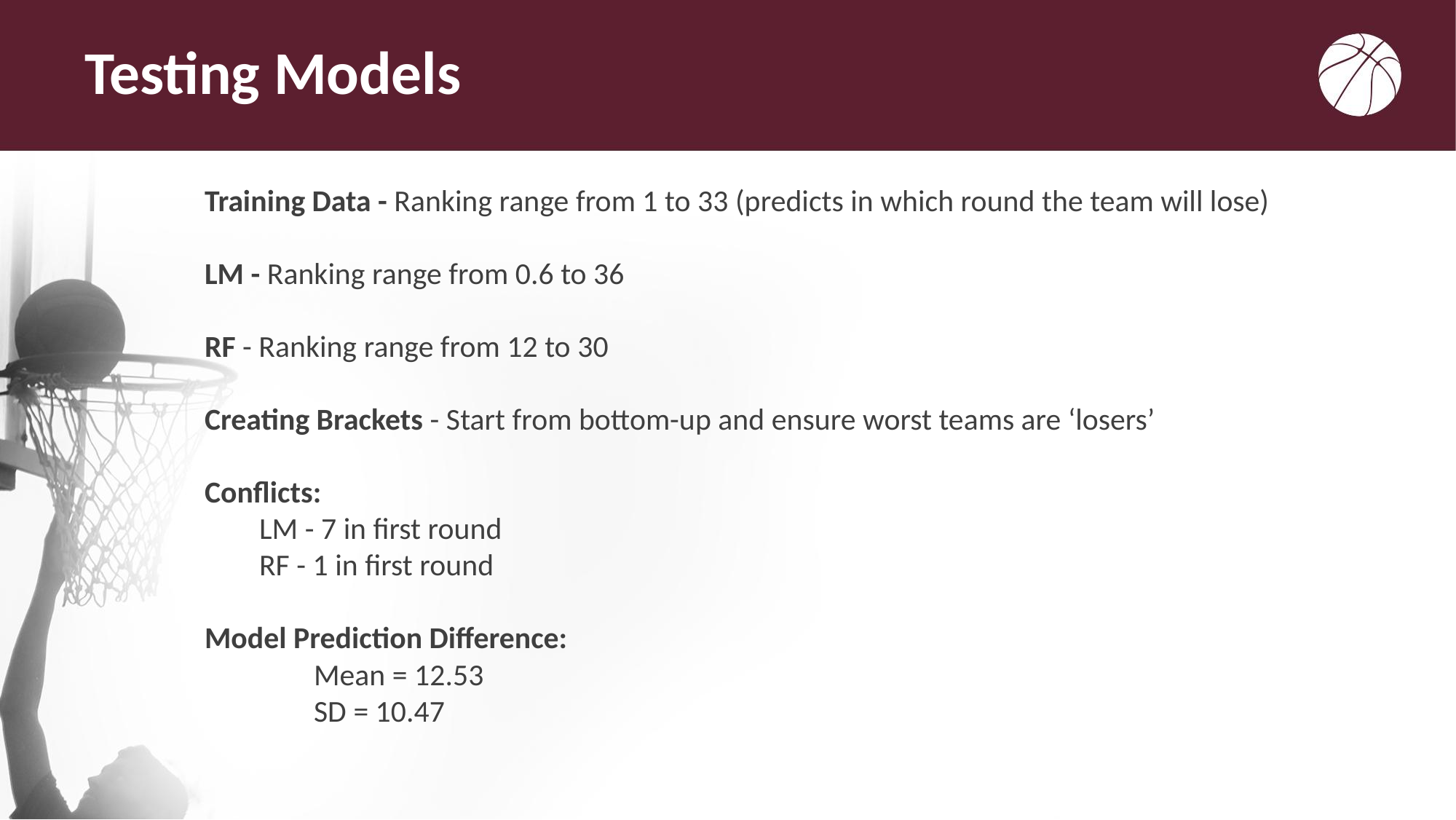

# Testing Models
Training Data - Ranking range from 1 to 33 (predicts in which round the team will lose)

LM - Ranking range from 0.6 to 36

RF - Ranking range from 12 to 30

Creating Brackets - Start from bottom-up and ensure worst teams are ‘losers’

Conflicts:
LM - 7 in first round
RF - 1 in first round

Model Prediction Difference:
	Mean = 12.53
	SD = 10.47